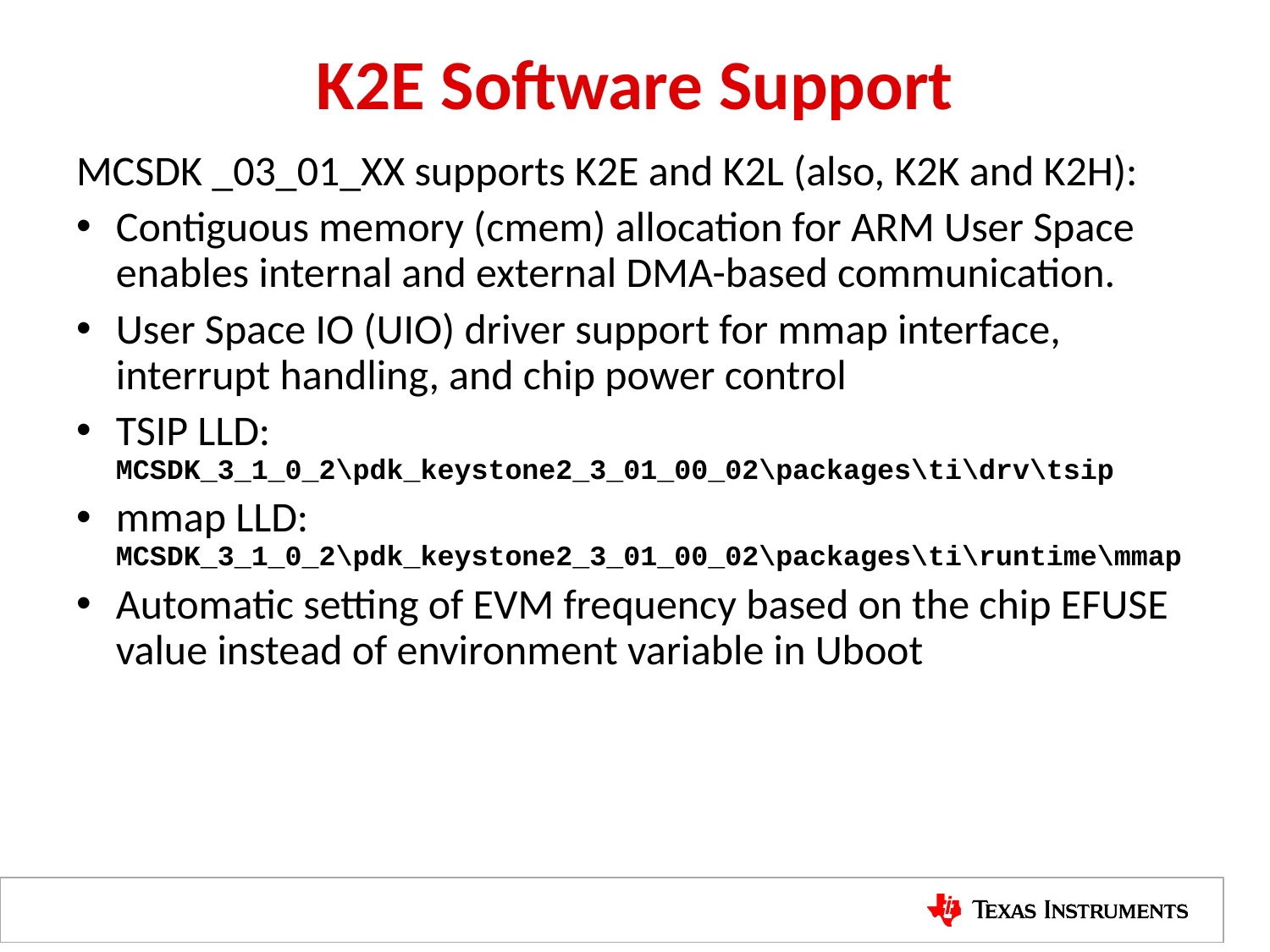

# K2E Software Support
MCSDK _03_01_XX supports K2E and K2L (also, K2K and K2H):
Contiguous memory (cmem) allocation for ARM User Space enables internal and external DMA-based communication.
User Space IO (UIO) driver support for mmap interface, interrupt handling, and chip power control
TSIP LLD:
MCSDK_3_1_0_2\pdk_keystone2_3_01_00_02\packages\ti\drv\tsip
mmap LLD:
MCSDK_3_1_0_2\pdk_keystone2_3_01_00_02\packages\ti\runtime\mmap
Automatic setting of EVM frequency based on the chip EFUSE value instead of environment variable in Uboot